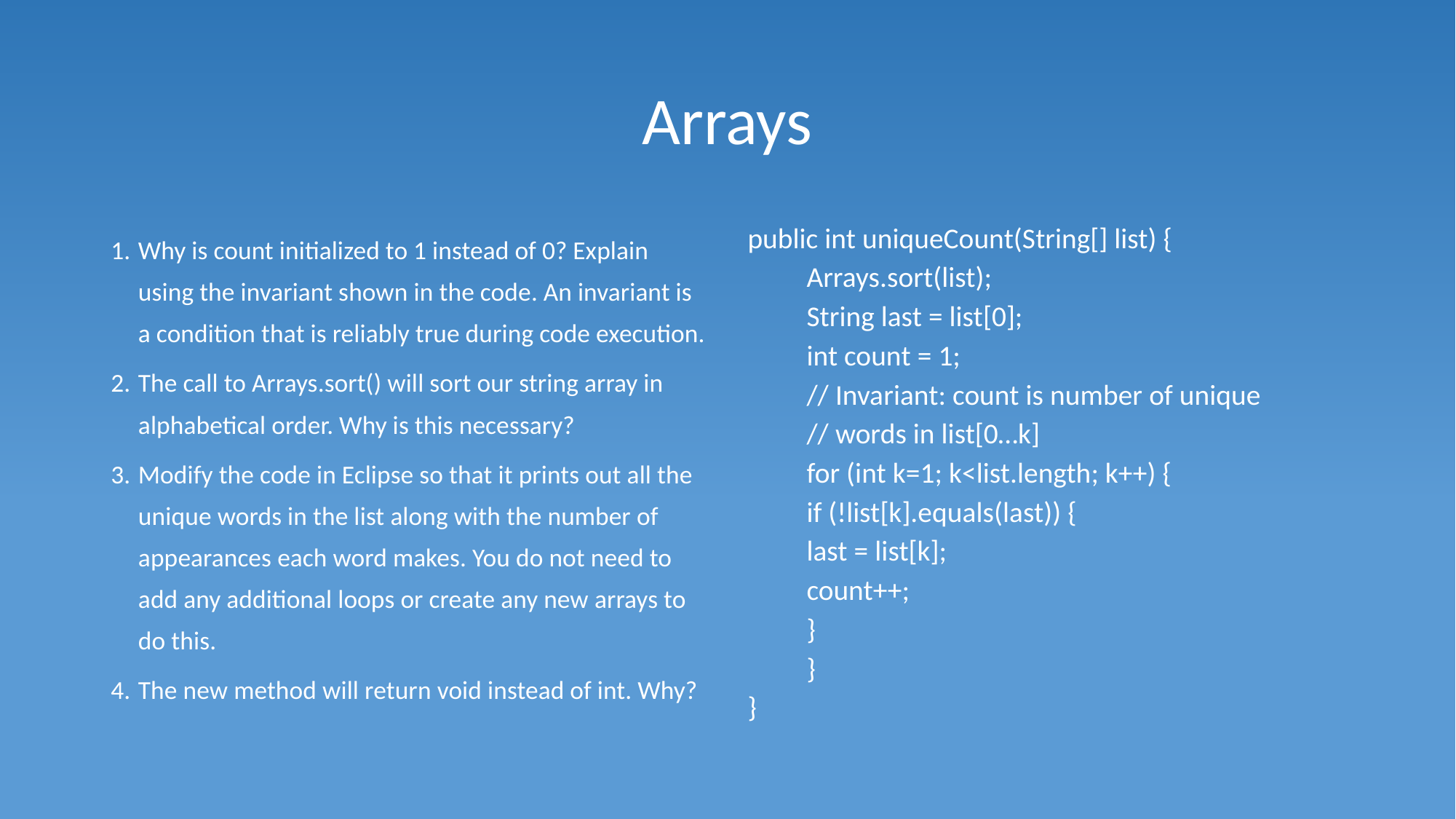

# Arrays
Why is count initialized to 1 instead of 0? Explain using the invariant shown in the code. An invariant is a condition that is reliably true during code execution.
The call to Arrays.sort() will sort our string array in alphabetical order. Why is this necessary?
Modify the code in Eclipse so that it prints out all the unique words in the list along with the number of appearances each word makes. You do not need to add any additional loops or create any new arrays to do this.
The new method will return void instead of int. Why?

public int uniqueCount(String[] list) {
	Arrays.sort(list);
	String last = list[0];
	int count = 1;
	// Invariant: count is number of unique
	// words in list[0…k]
	for (int k=1; k<list.length; k++) {
		if (!list[k].equals(last)) {
			last = list[k];
			count++;
		}
	}
}